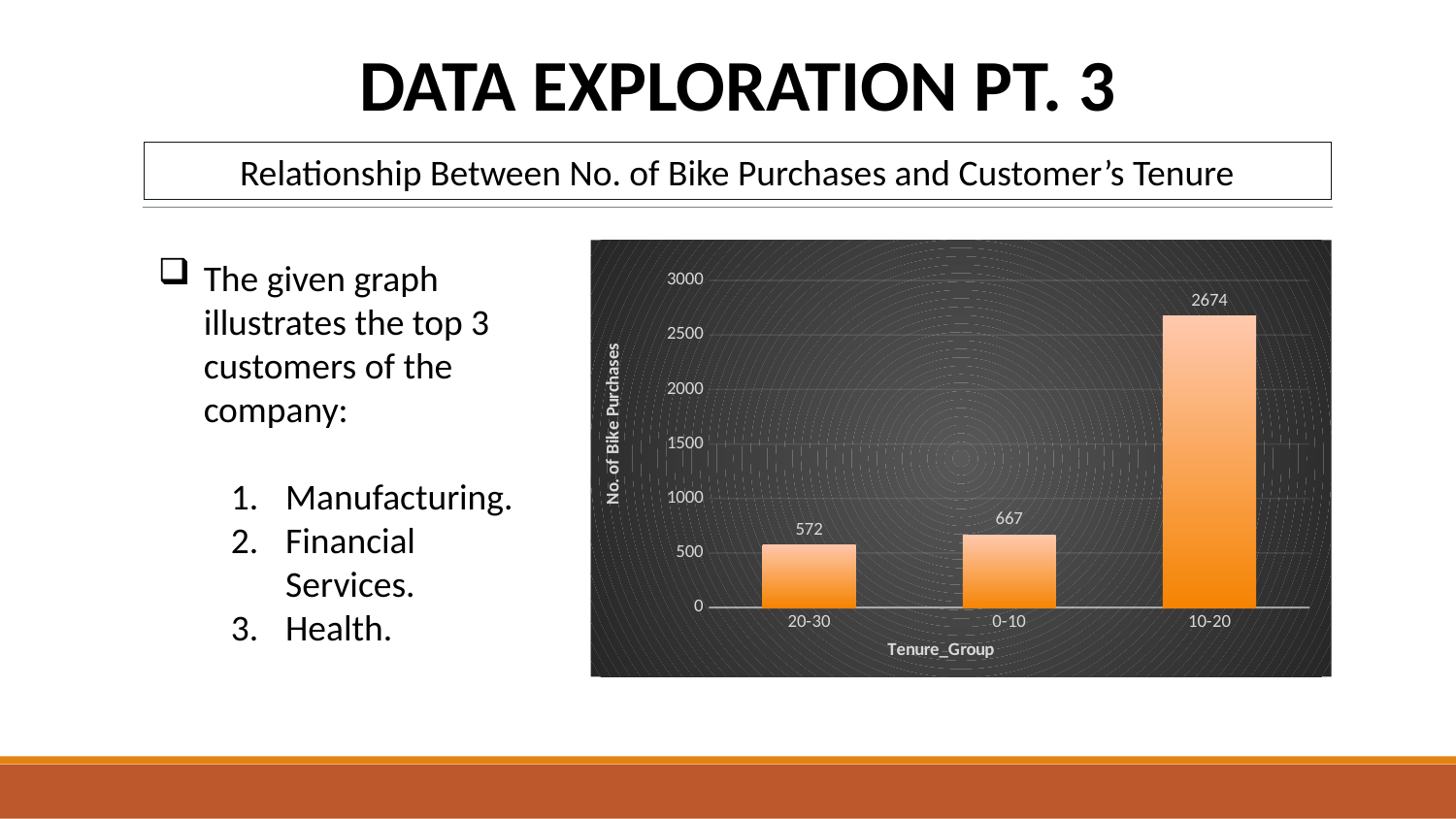

DATA EXPLORATION PT. 3
Relationship Between No. of Bike Purchases and Customer’s Tenure

### Chart

| Category | Total |
|---|---|
| 20-30 | 572.0 |
| 0-10 | 667.0 |
| 10-20 | 2674.0 |
The given graph illustrates the top 3 customers of the company:
Manufacturing.
Financial Services.
Health.